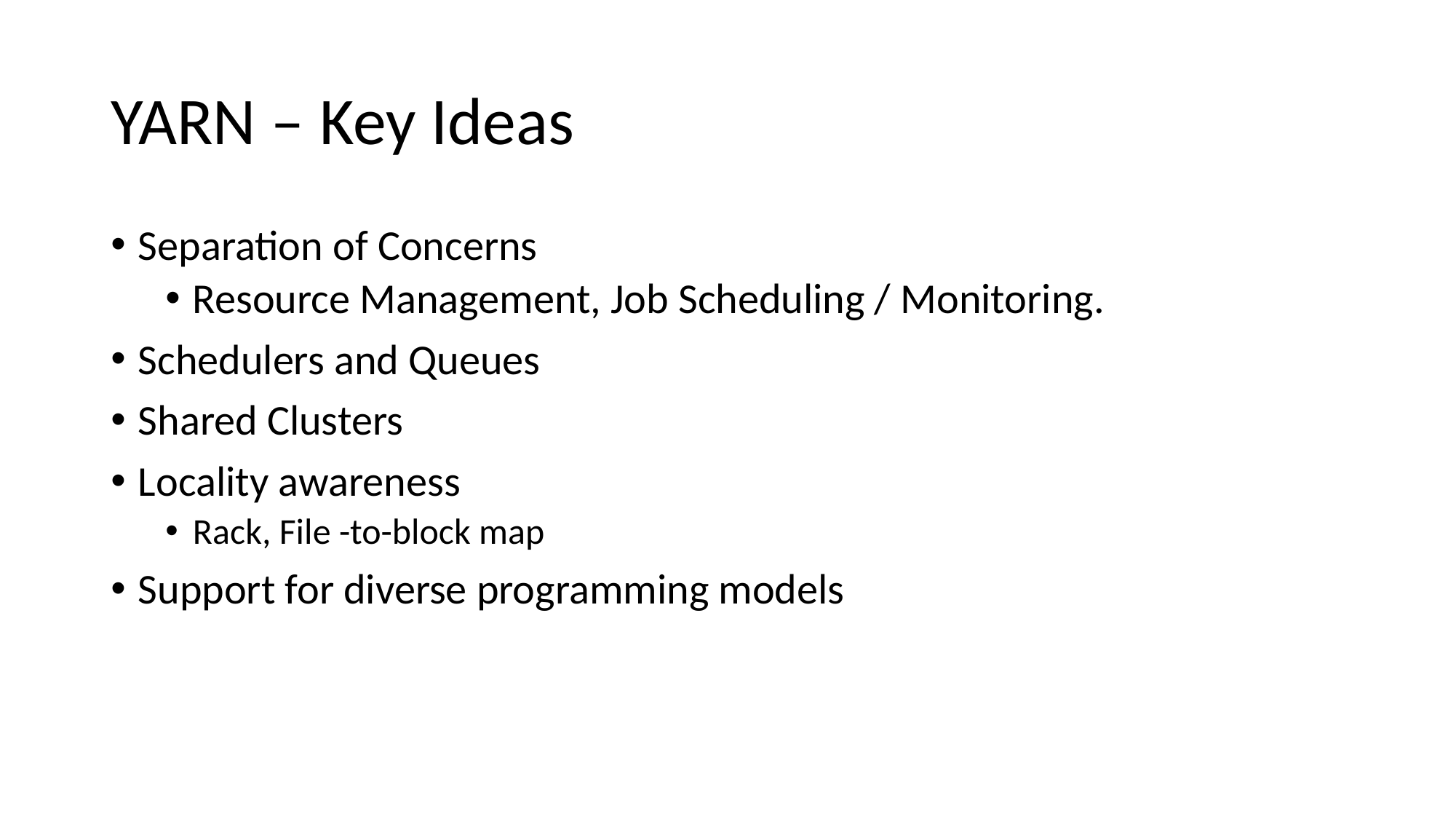

# YARN – Key Ideas
Separation of Concerns
Resource Management, Job Scheduling / Monitoring.
Schedulers and Queues
Shared Clusters
Locality awareness
Rack, File -to-block map
Support for diverse programming models